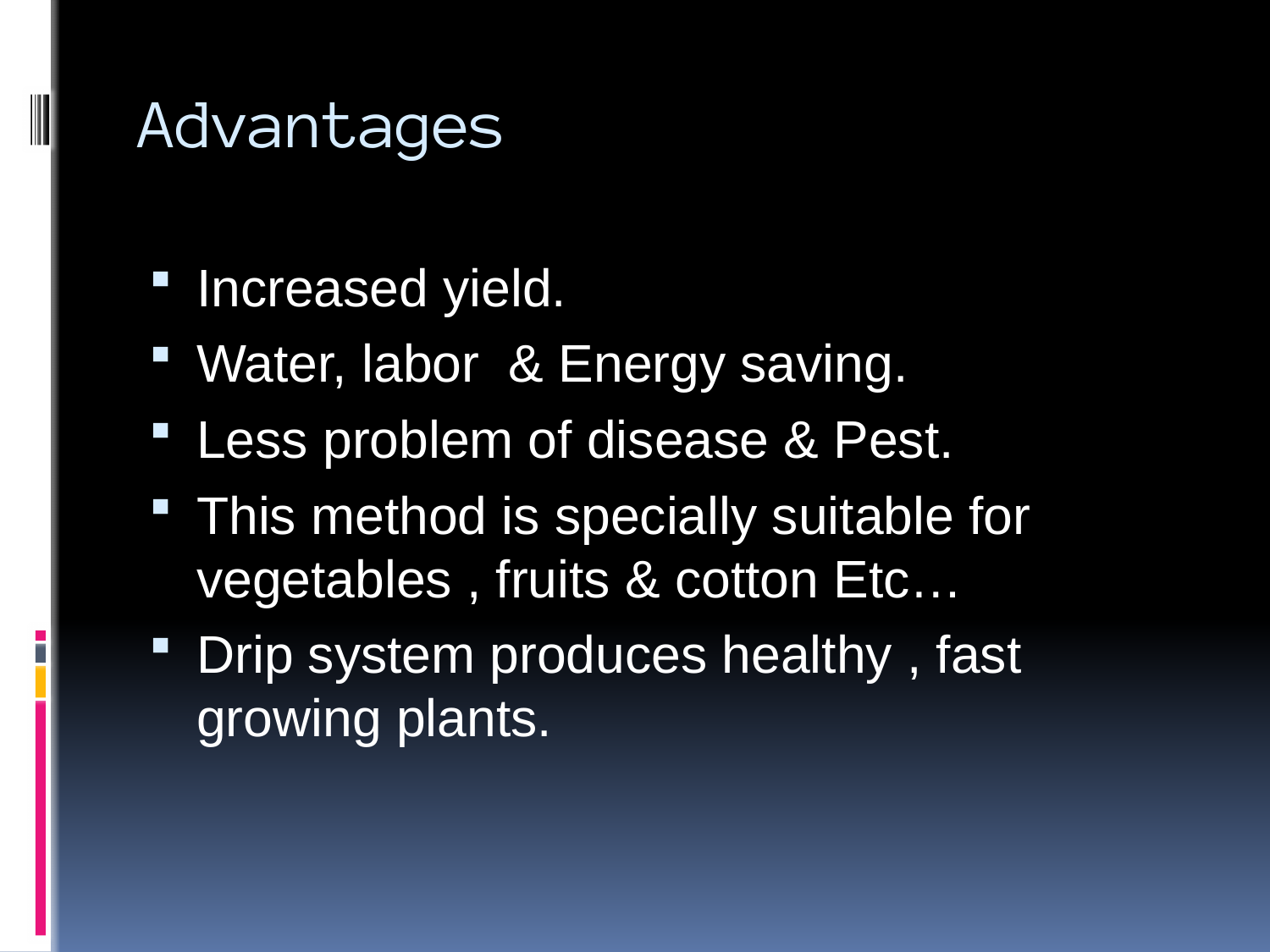

# Advantages
Increased yield.
Water, labor  & Energy saving.
Less problem of disease & Pest.
This method is specially suitable for vegetables , fruits & cotton Etc…
Drip system produces healthy , fast growing plants.